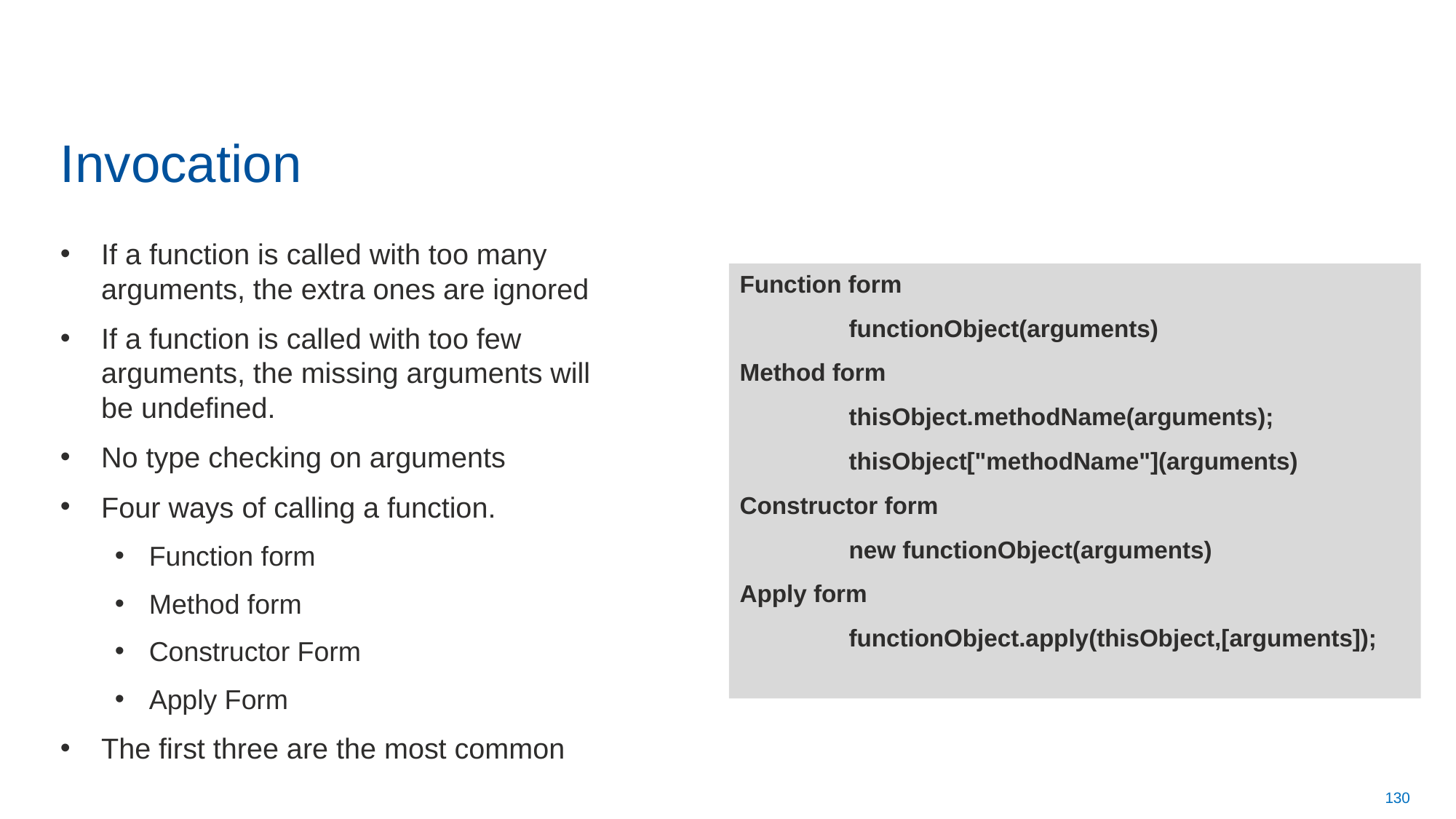

# Invocation
If a function is called with too many arguments, the extra ones are ignored
If a function is called with too few arguments, the missing arguments will be undefined.
No type checking on arguments
Four ways of calling a function.
Function form
Method form
Constructor Form
Apply Form
The first three are the most common

Function form
	functionObject(arguments)
Method form
	thisObject.methodName(arguments);
	thisObject["methodName"](arguments)
Constructor form
	new functionObject(arguments)
Apply form
	functionObject.apply(thisObject,[arguments]);